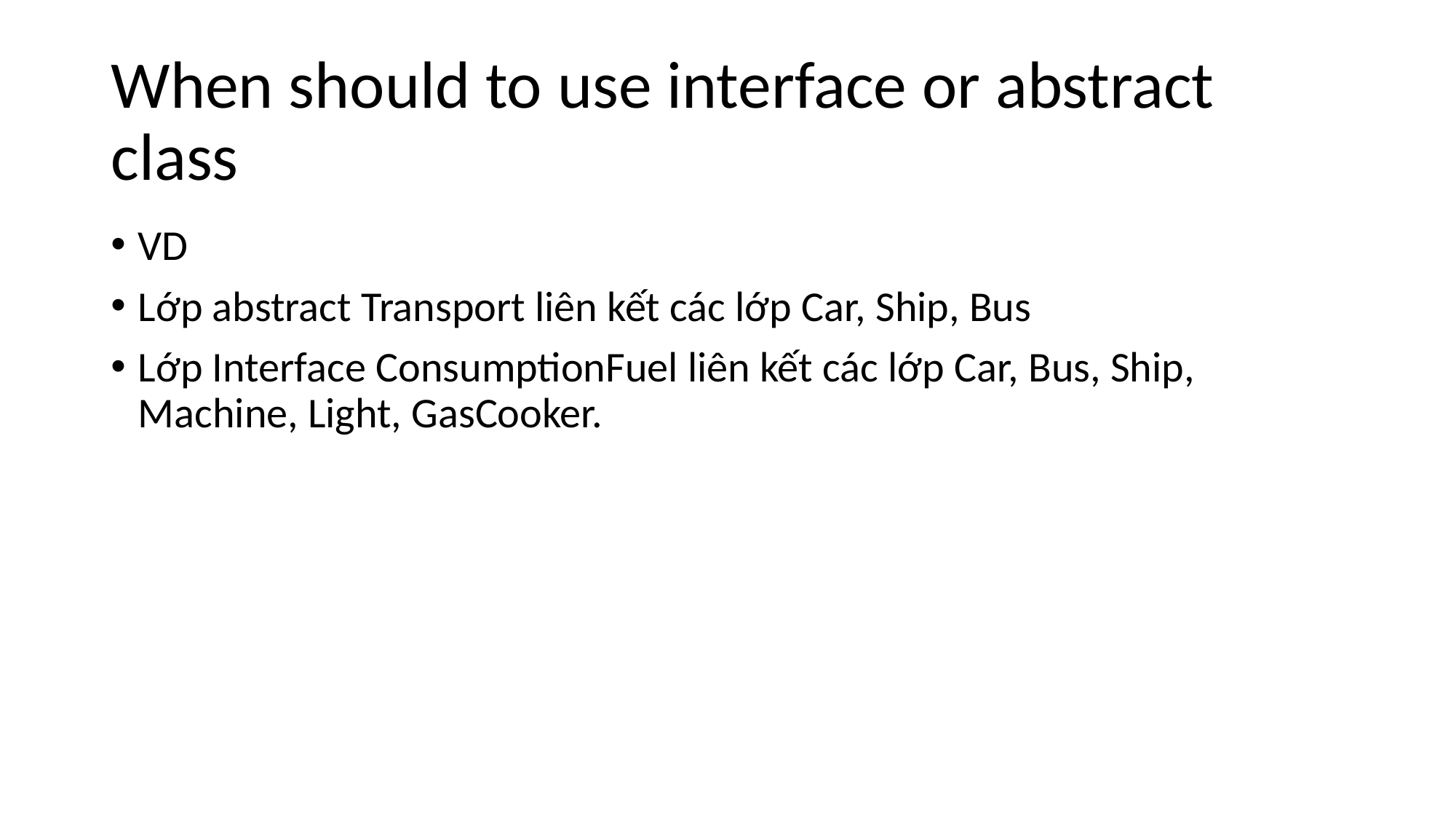

# When should to use interface or abstract class
VD
Lớp abstract Transport liên kết các lớp Car, Ship, Bus
Lớp Interface ConsumptionFuel liên kết các lớp Car, Bus, Ship, Machine, Light, GasCooker.